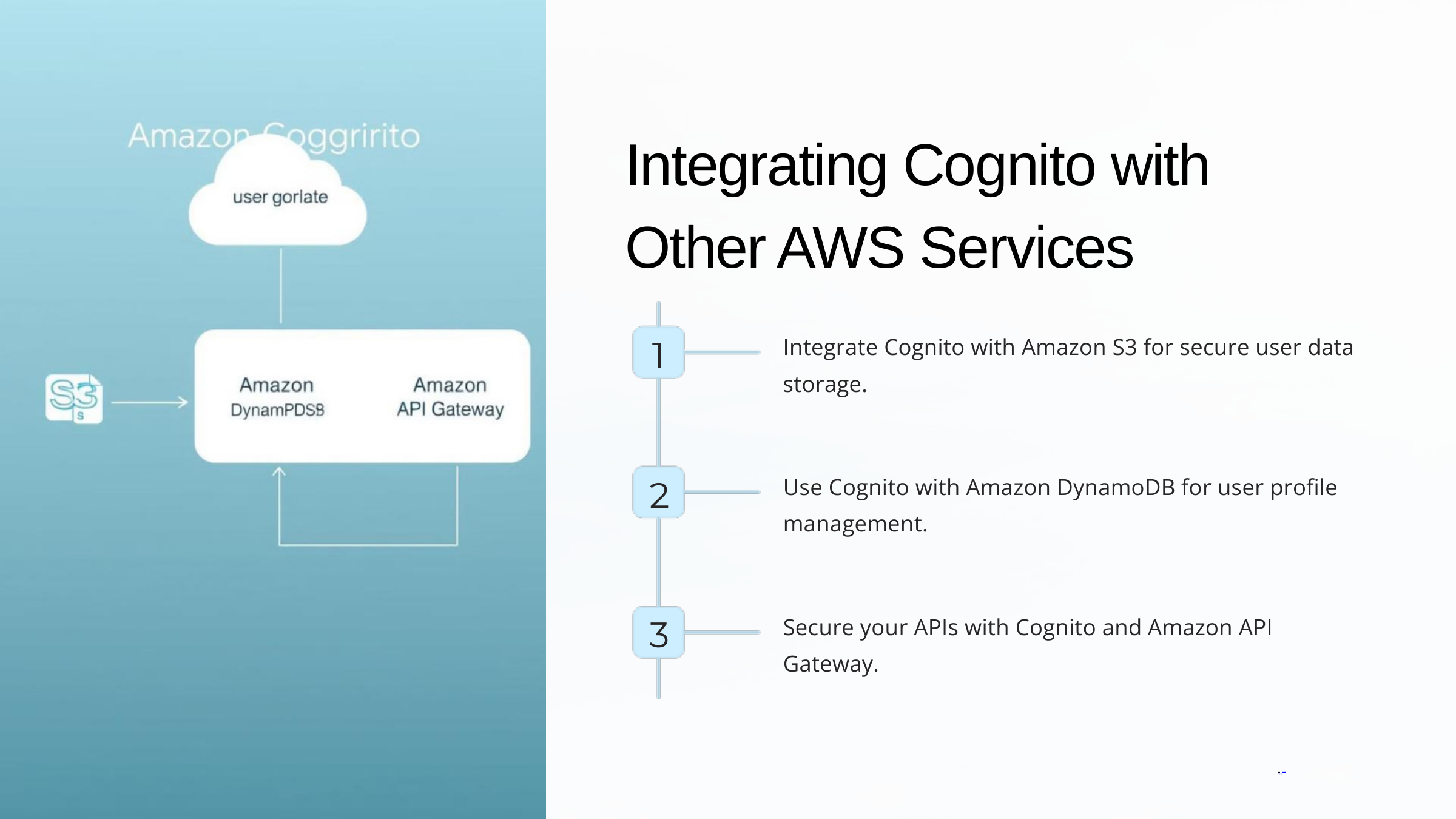

Integrating Cognito with Other AWS Services

Integrate Cognito with Amazon S3 for secure user data storage.
1
Use Cognito with Amazon DynamoDB for user profile management.
2
Secure your APIs with Cognito and Amazon API Gateway.
3

pre e ncode d. png